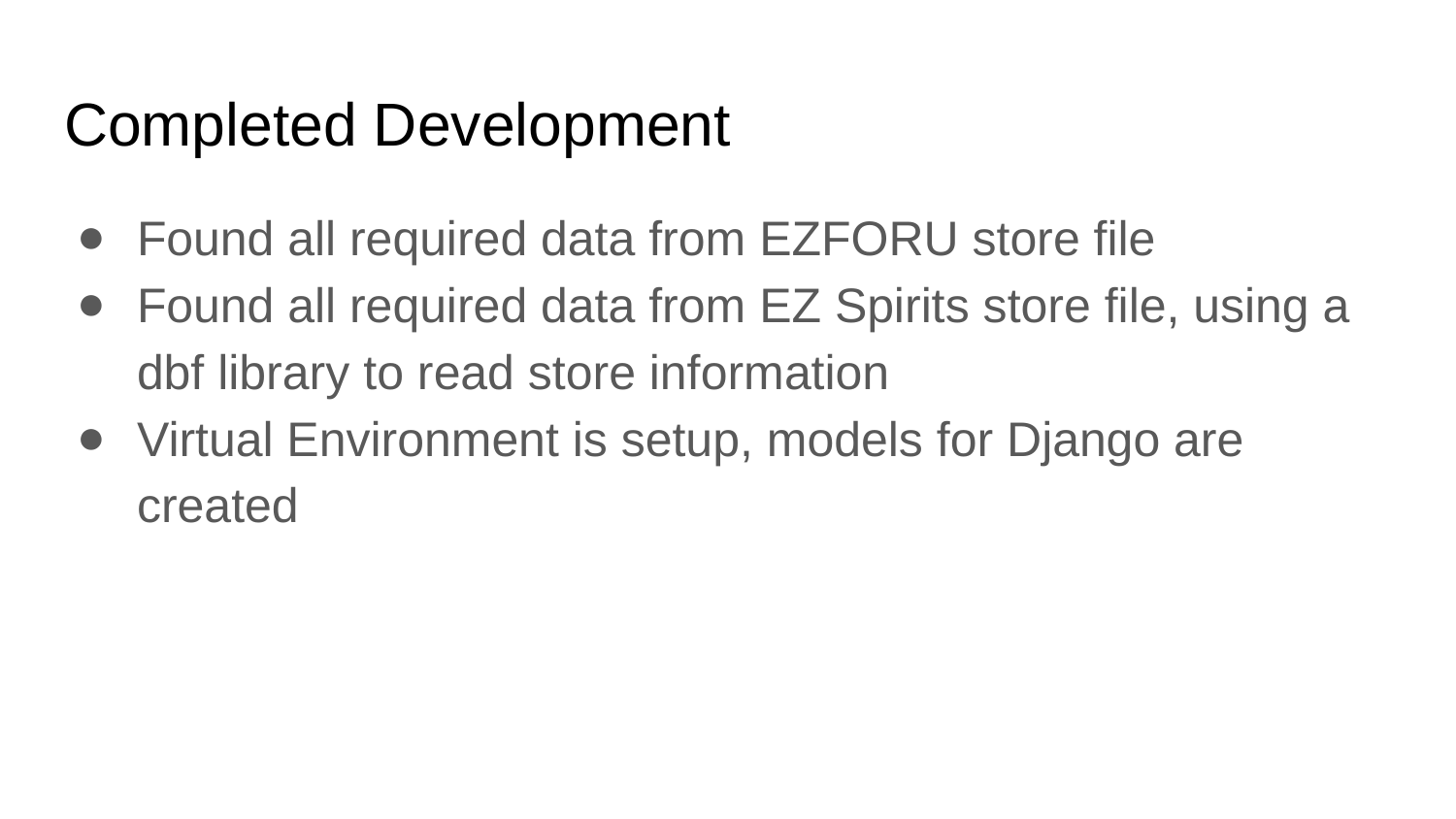

# Completed Development
Found all required data from EZFORU store file
Found all required data from EZ Spirits store file, using a dbf library to read store information
Virtual Environment is setup, models for Django are created